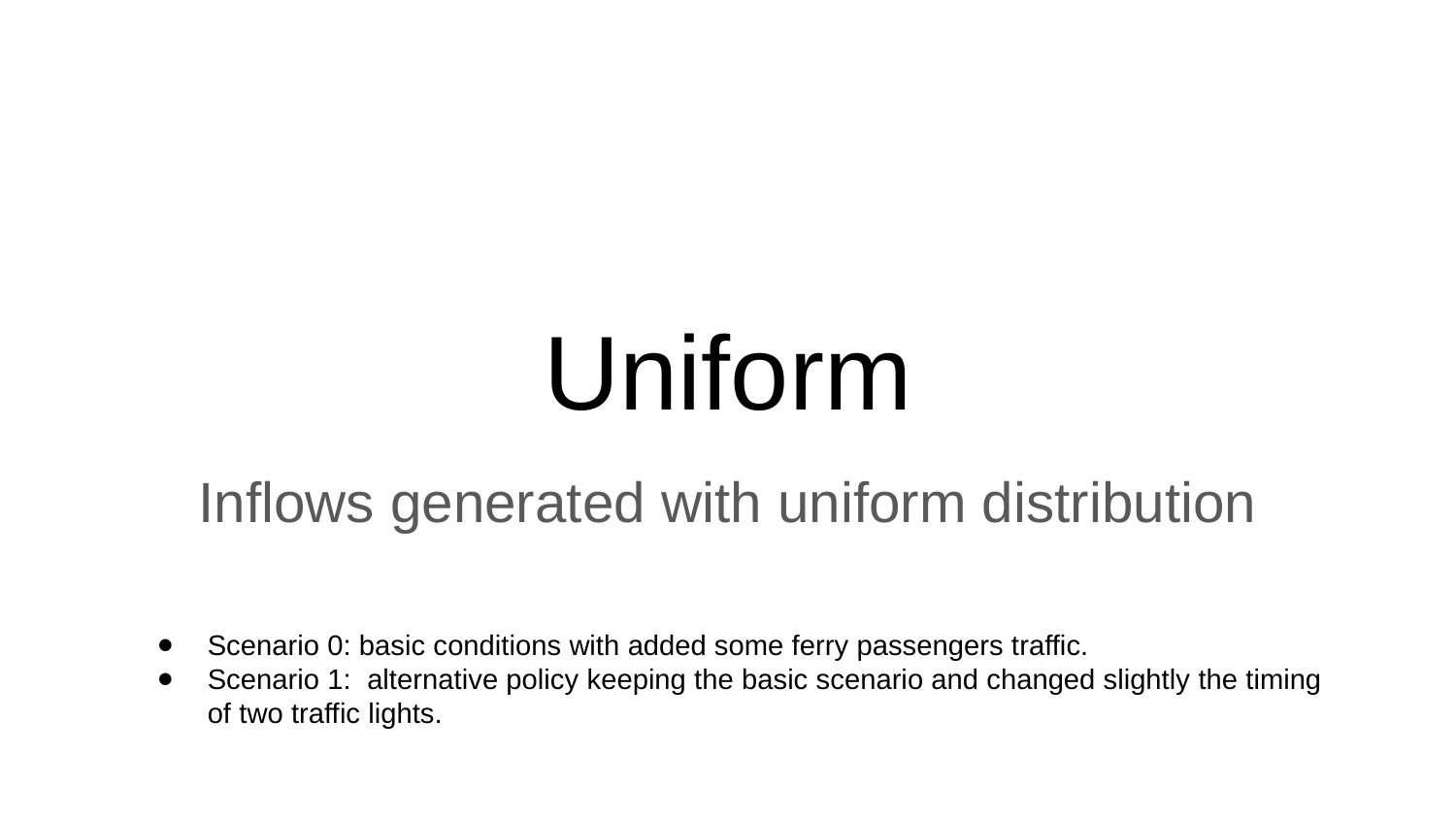

# Uniform
Inflows generated with uniform distribution
Scenario 0: basic conditions with added some ferry passengers traffic.
Scenario 1:  alternative policy keeping the basic scenario and changed slightly the timing of two traffic lights.